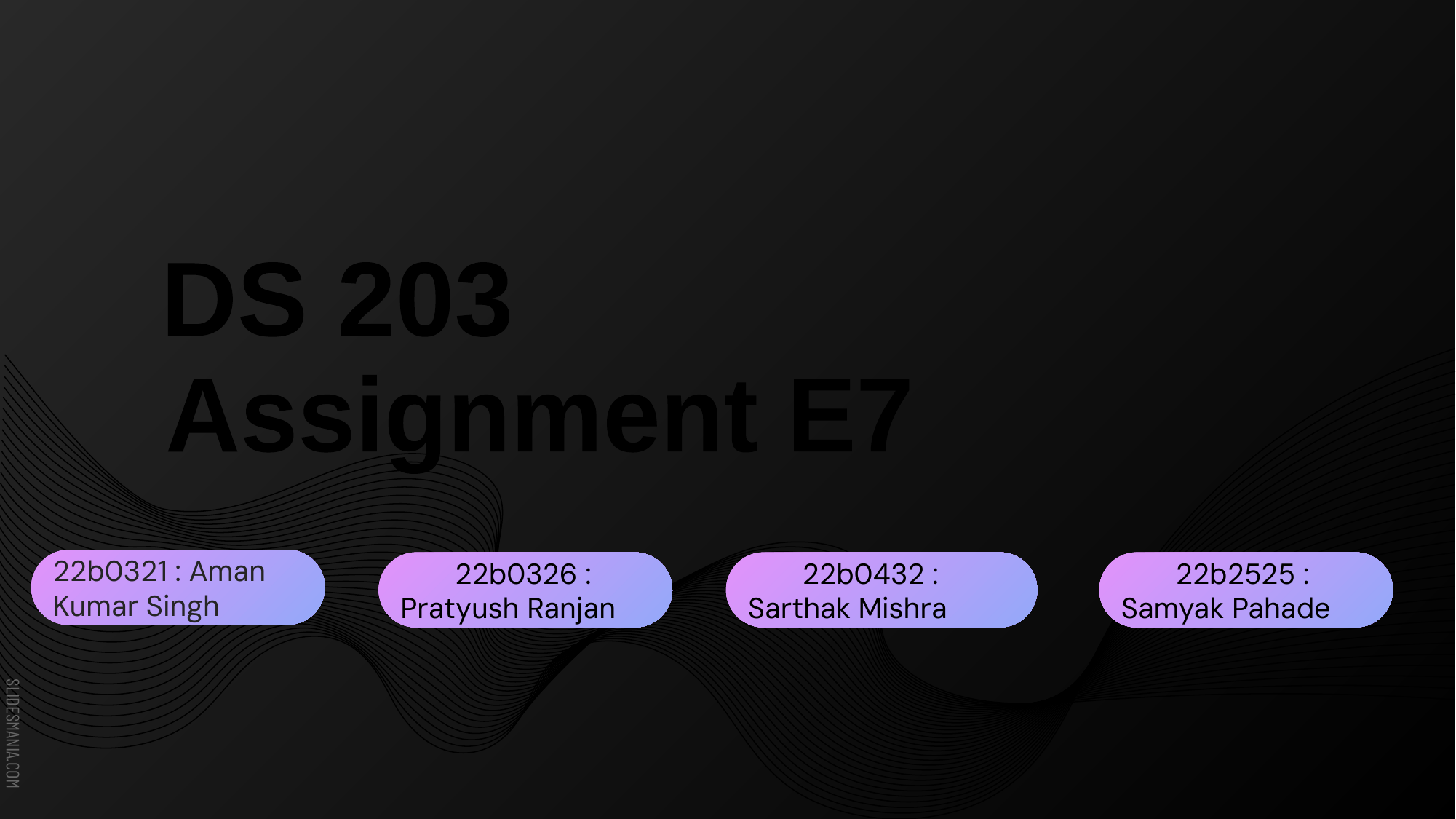

DS 203
Assignment E7
22b0321 : Aman Kumar Singh
22b0326 : Pratyush Ranjan
22b0432 : Sarthak Mishra
22b2525 : Samyak Pahade